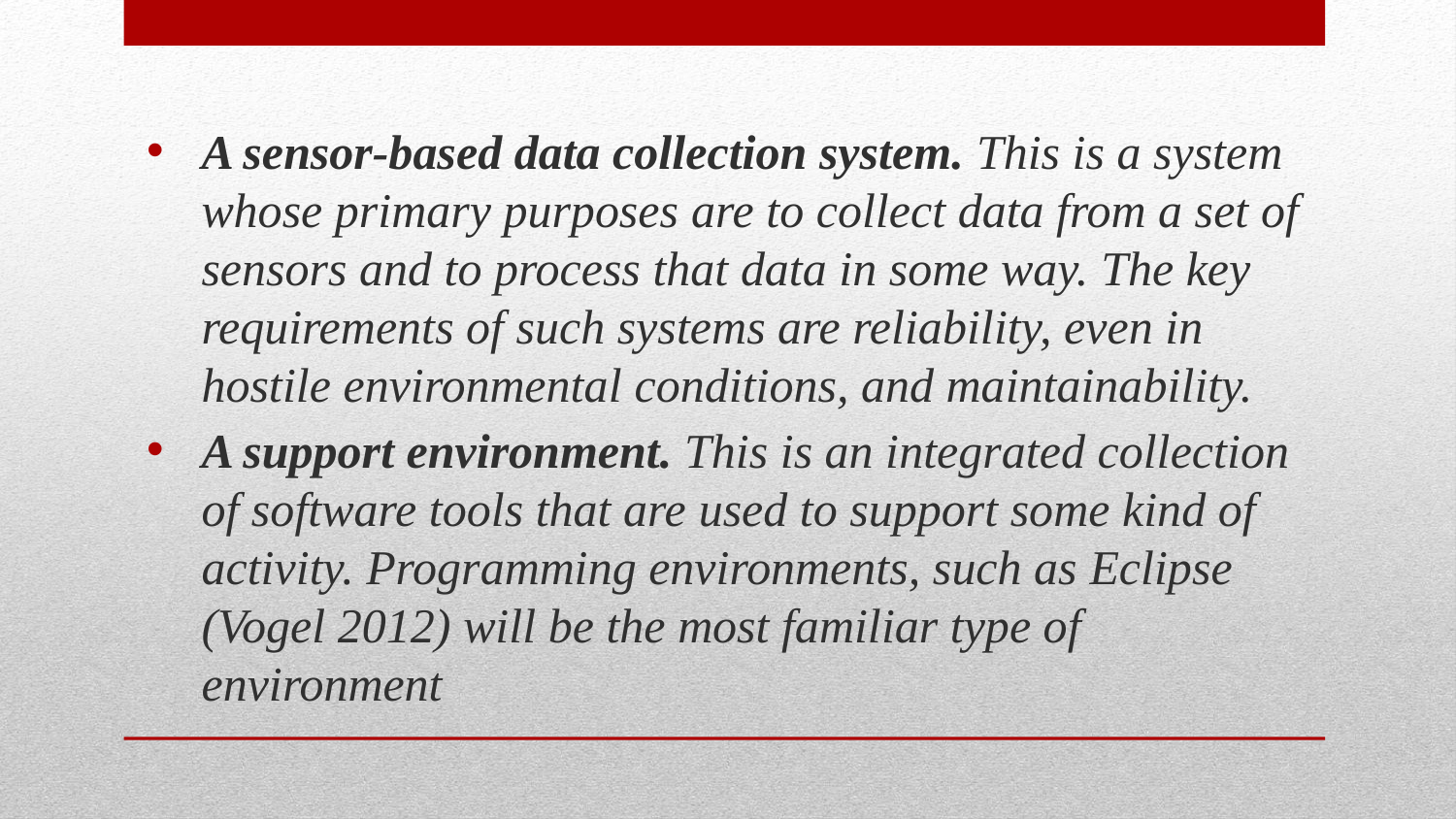

A sensor-based data collection system. This is a system whose primary purposes are to collect data from a set of sensors and to process that data in some way. The key requirements of such systems are reliability, even in hostile environmental conditions, and maintainability.
A support environment. This is an integrated collection of software tools that are used to support some kind of activity. Programming environments, such as Eclipse (Vogel 2012) will be the most familiar type of environment